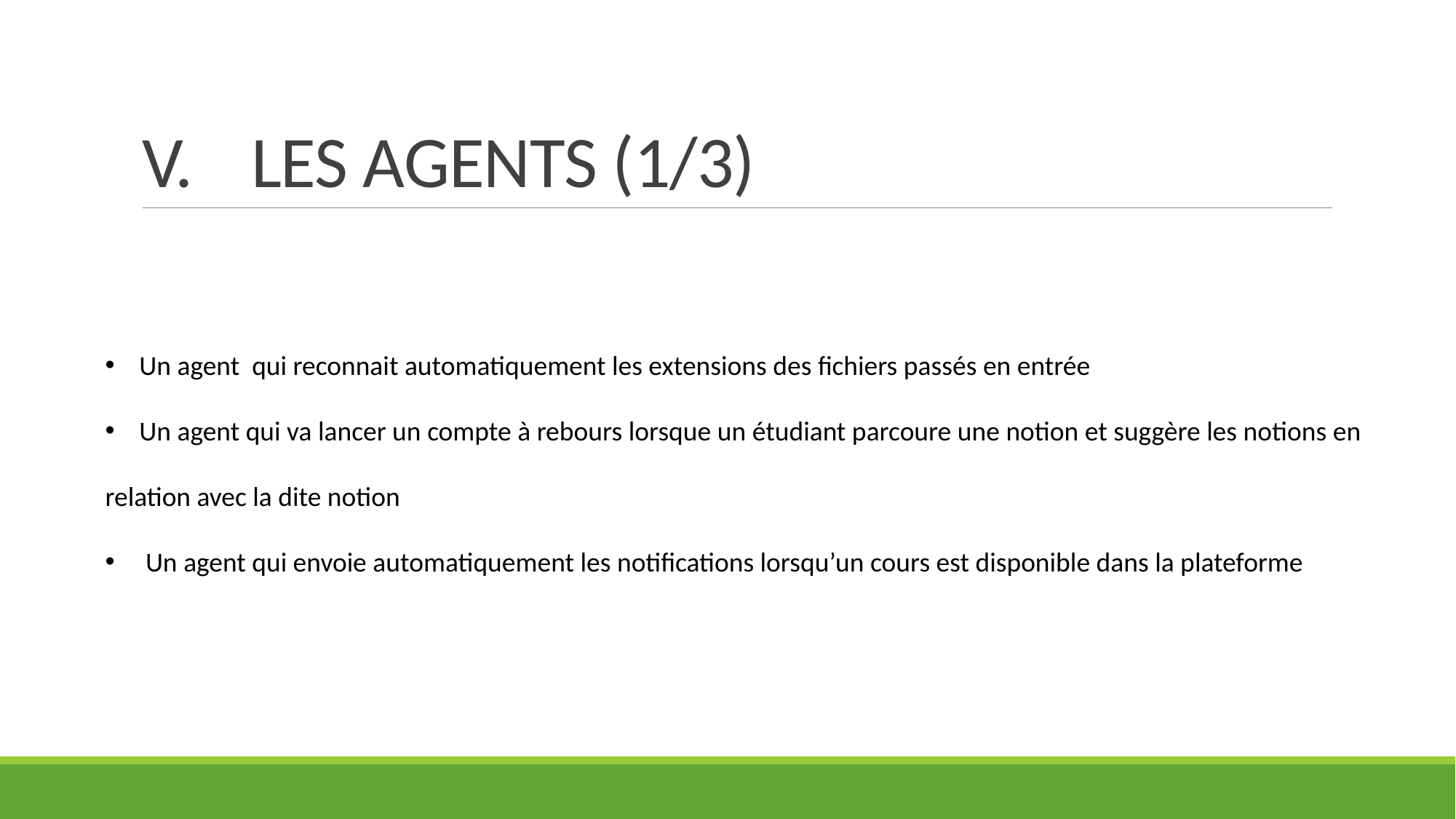

# V.	LES AGENTS (1/3)
Un agent  qui reconnait automatiquement les extensions des fichiers passés en entrée
Un agent qui va lancer un compte à rebours lorsque un étudiant parcoure une notion et suggère les notions en
relation avec la dite notion
 Un agent qui envoie automatiquement les notifications lorsqu’un cours est disponible dans la plateforme